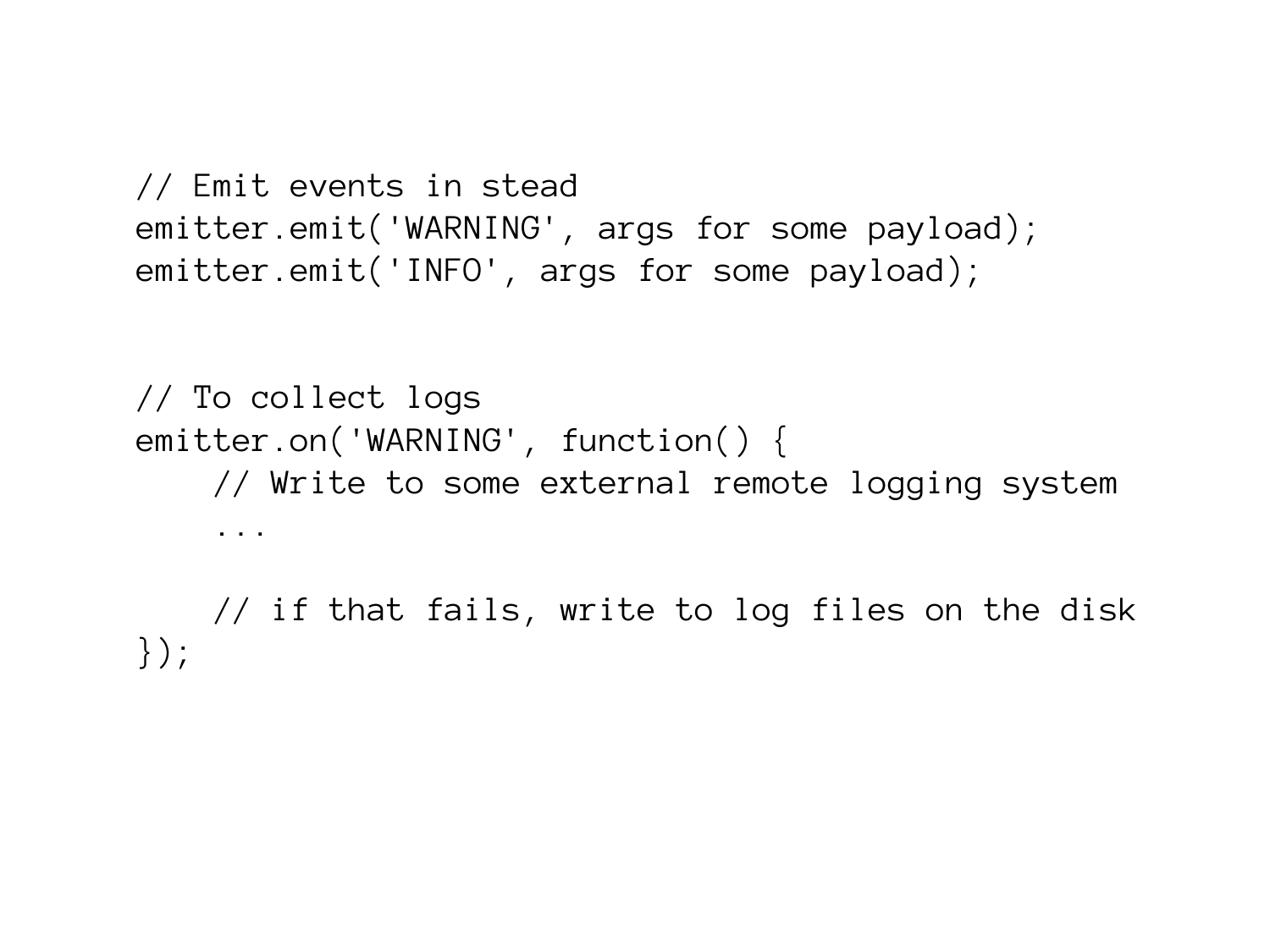

// Emit events in stead
emitter.emit('WARNING', args for some payload);
emitter.emit('INFO', args for some payload);

// To collect logs
emitter.on('WARNING', function() {
    // Write to some external remote logging system
    ...

    // if that fails, write to log files on the disk
});